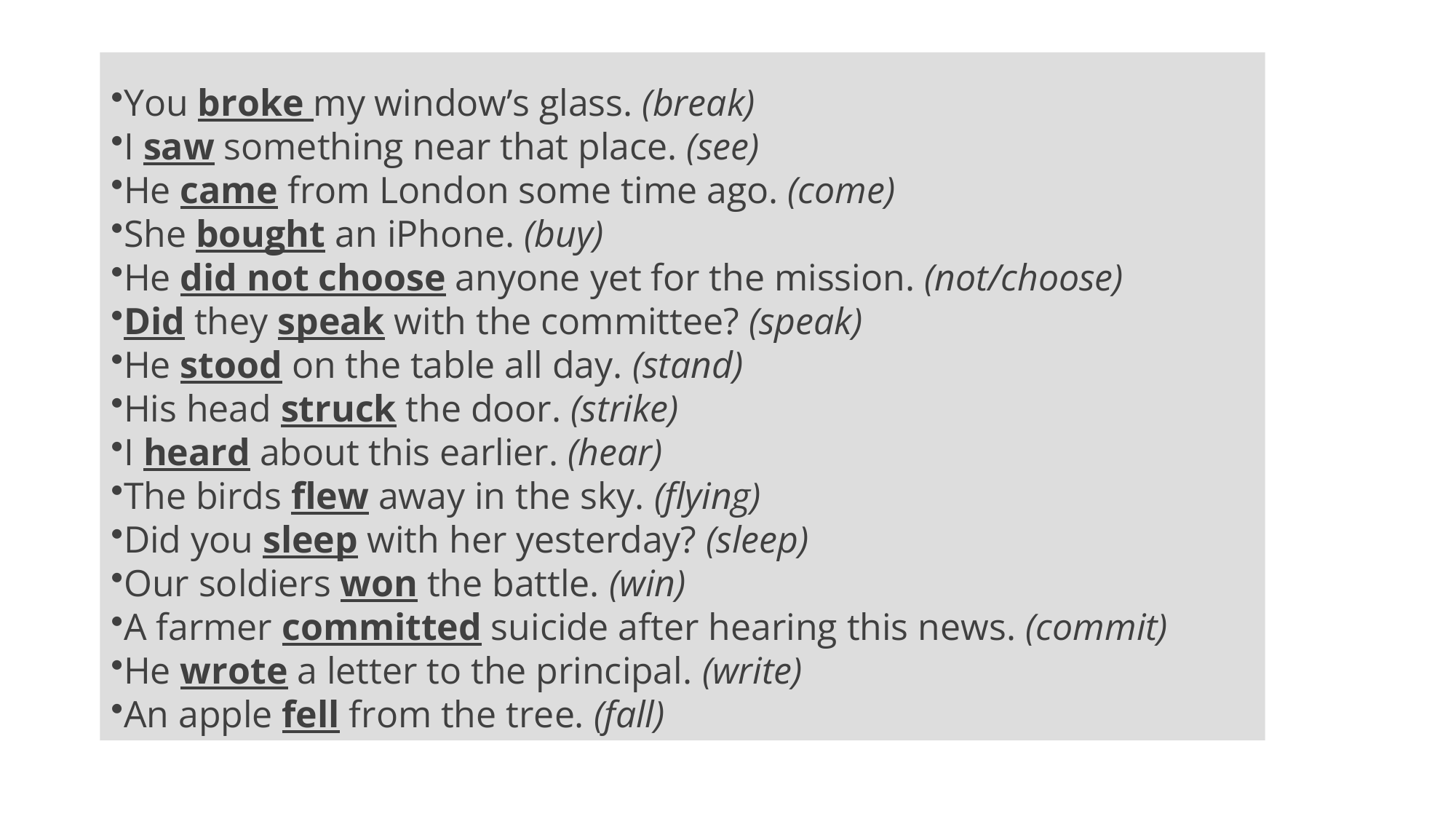

You broke my window’s glass. (break)
I saw something near that place. (see)
He came from London some time ago. (come)
She bought an iPhone. (buy)
He did not choose anyone yet for the mission. (not/choose)
Did they speak with the committee? (speak)
He stood on the table all day. (stand)
His head struck the door. (strike)
I heard about this earlier. (hear)
The birds flew away in the sky. (flying)
Did you sleep with her yesterday? (sleep)
Our soldiers won the battle. (win)
A farmer committed suicide after hearing this news. (commit)
He wrote a letter to the principal. (write)
An apple fell from the tree. (fall)